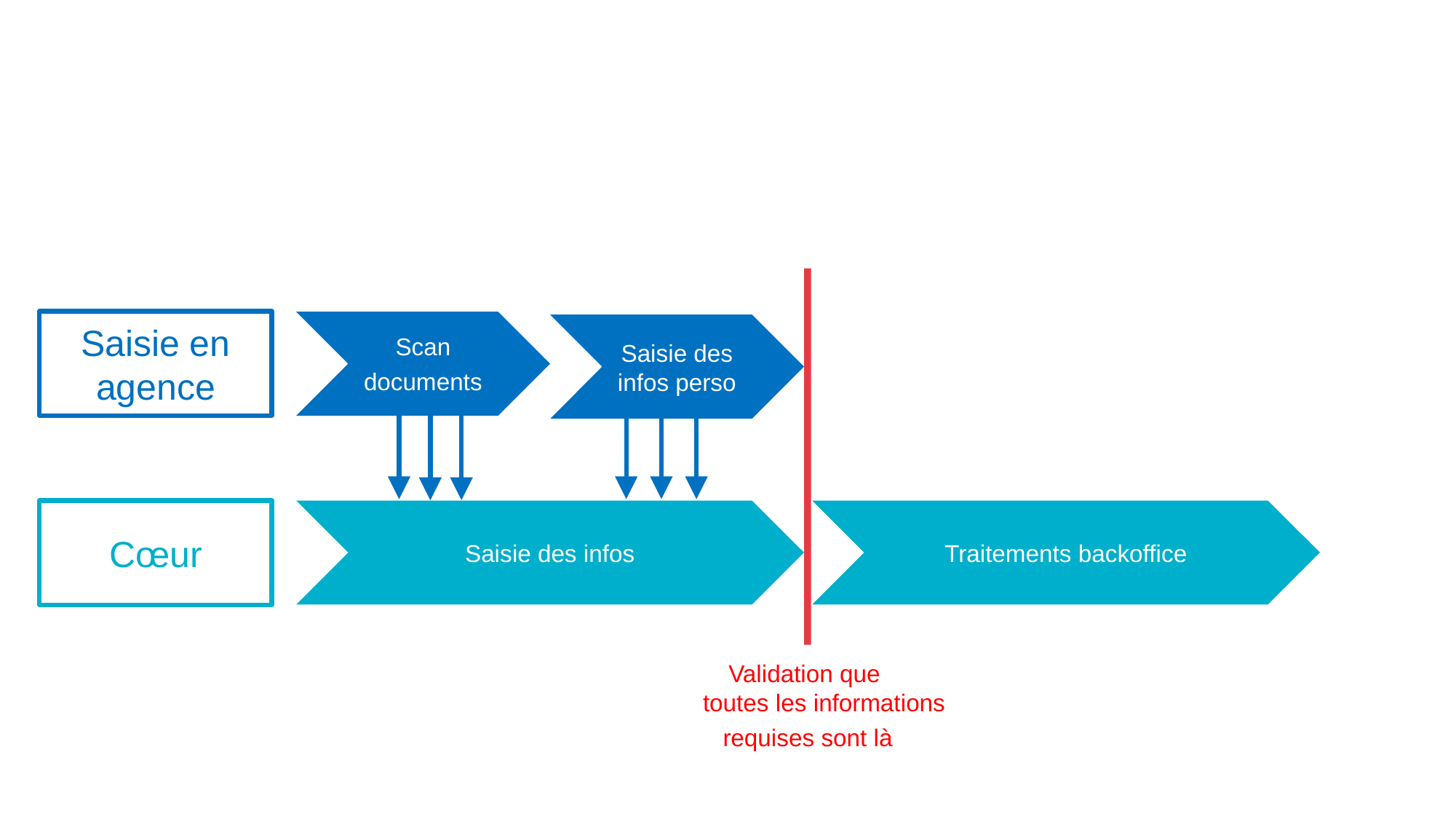

Saisie en agence
Scan
documents
Saisie des infos perso
Cœur
Saisie des infos
Traitements backoffice
Validation que
toutes les informations
requises sont là